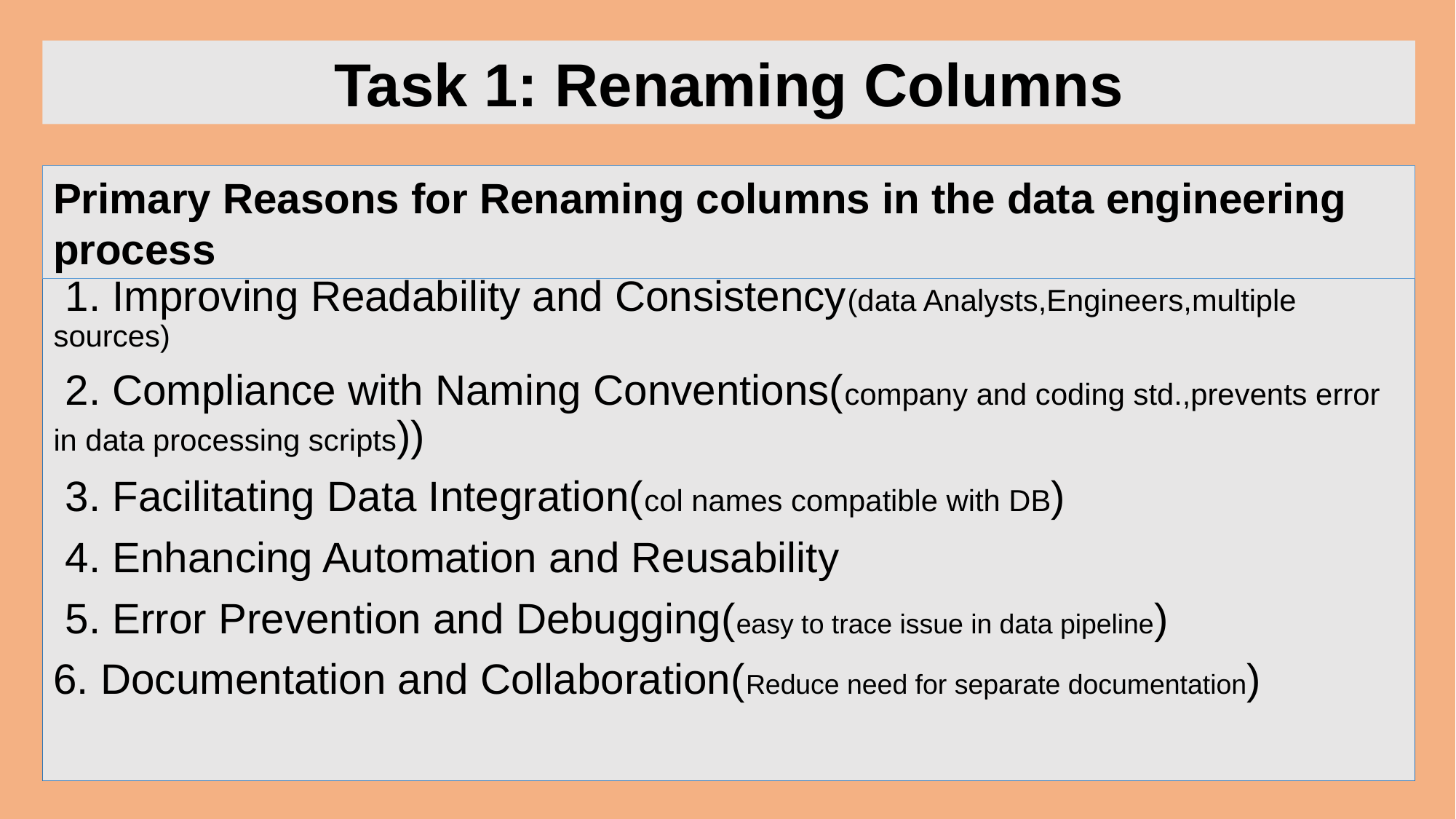

Task 1: Renaming Columns
Primary Reasons for Renaming columns in the data engineering process
 1. Improving Readability and Consistency(data Analysts,Engineers,multiple sources)
 2. Compliance with Naming Conventions(company and coding std.,prevents error in data processing scripts))
 3. Facilitating Data Integration(col names compatible with DB)
 4. Enhancing Automation and Reusability
 5. Error Prevention and Debugging(easy to trace issue in data pipeline)
6. Documentation and Collaboration(Reduce need for separate documentation)